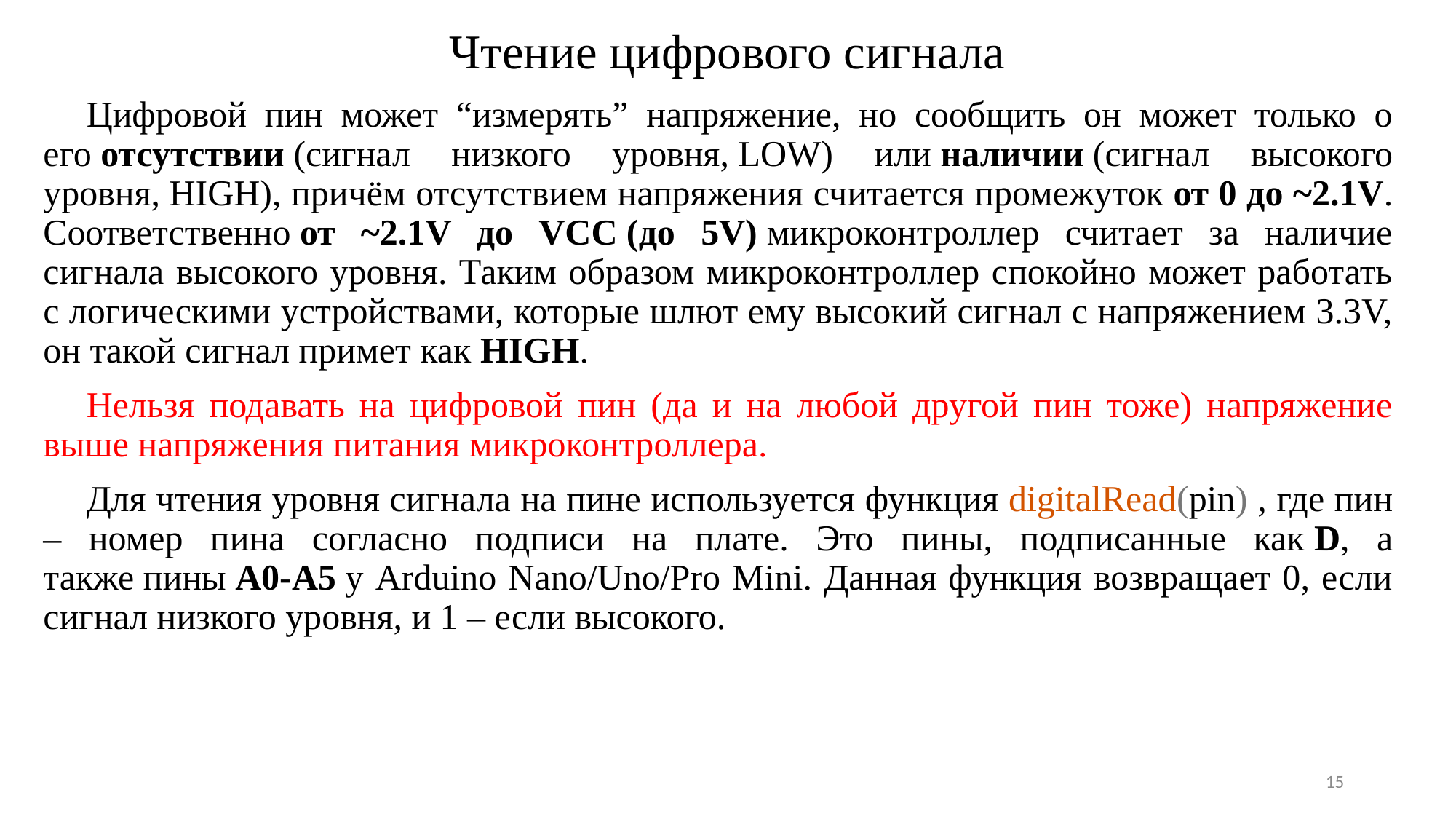

# Чтение цифрового сигнала
Цифровой пин может “измерять” напряжение, но сообщить он может только о его отсутствии (сигнал низкого уровня, LOW) или наличии (сигнал высокого уровня, HIGH), причём отсутствием напряжения считается промежуток от 0 до ~2.1V. Соответственно от ~2.1V до VCC (до 5V) микроконтроллер считает за наличие сигнала высокого уровня. Таким образом микроконтроллер спокойно может работать с логическими устройствами, которые шлют ему высокий сигнал с напряжением 3.3V, он такой сигнал примет как HIGH.
Нельзя подавать на цифровой пин (да и на любой другой пин тоже) напряжение выше напряжения питания микроконтроллера.
Для чтения уровня сигнала на пине используется функция digitalRead(pin) , где пин – номер пина согласно подписи на плате. Это пины, подписанные как D, а также пины A0-A5 у Arduino Nano/Uno/Pro Mini. Данная функция возвращает 0, если сигнал низкого уровня, и 1 – если высокого.

15